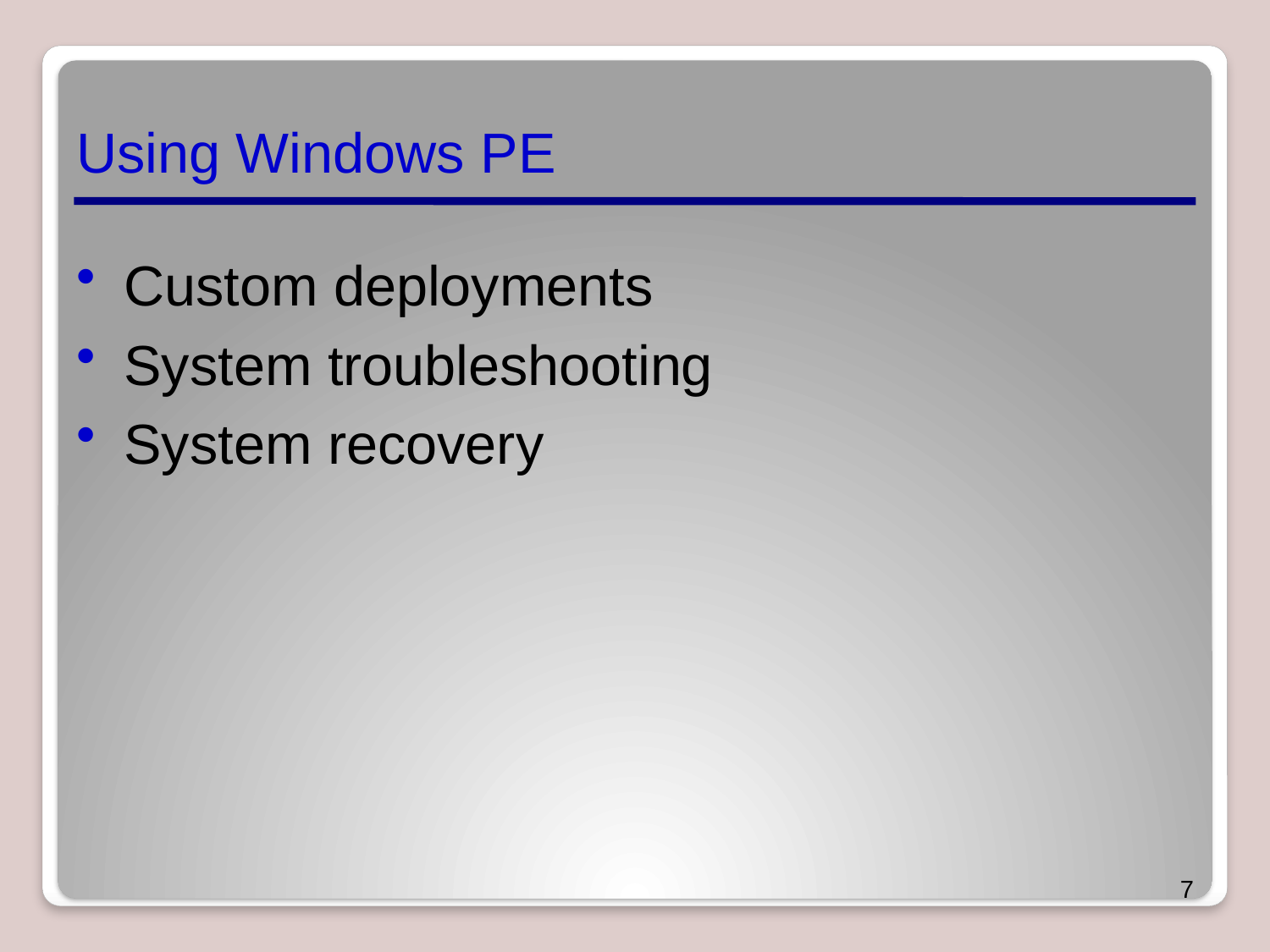

# Using Windows PE
Custom deployments
System troubleshooting
System recovery
7